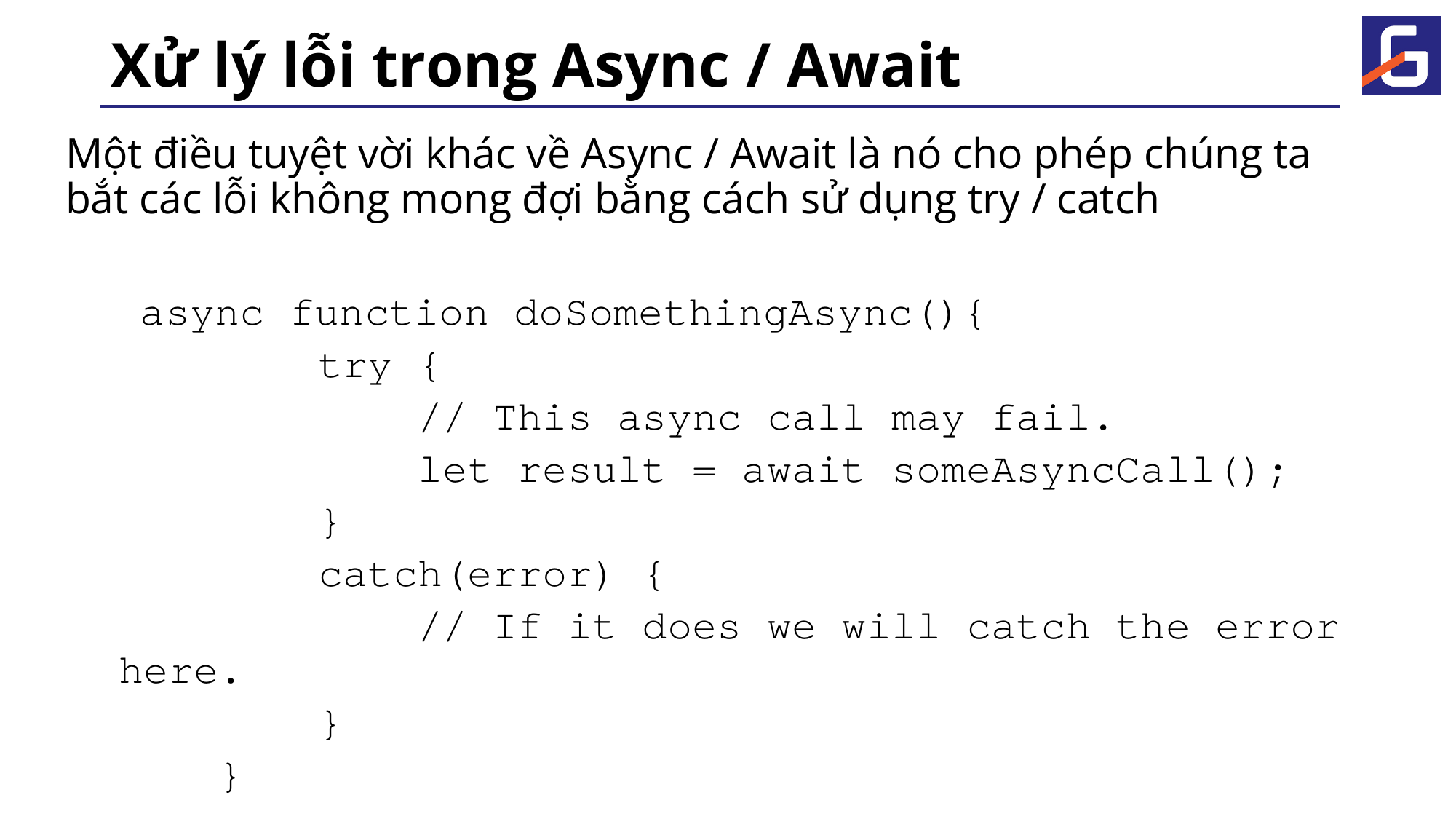

# Xử lý lỗi trong Async / Await
Một điều tuyệt vời khác về Async / Await là nó cho phép chúng ta bắt các lỗi không mong đợi bằng cách sử dụng try / catch

  async function doSomethingAsync(){
        try {
            // This async call may fail.
            let result = await someAsyncCall();
        }
        catch(error) {
            // If it does we will catch the error here.
        }
    }